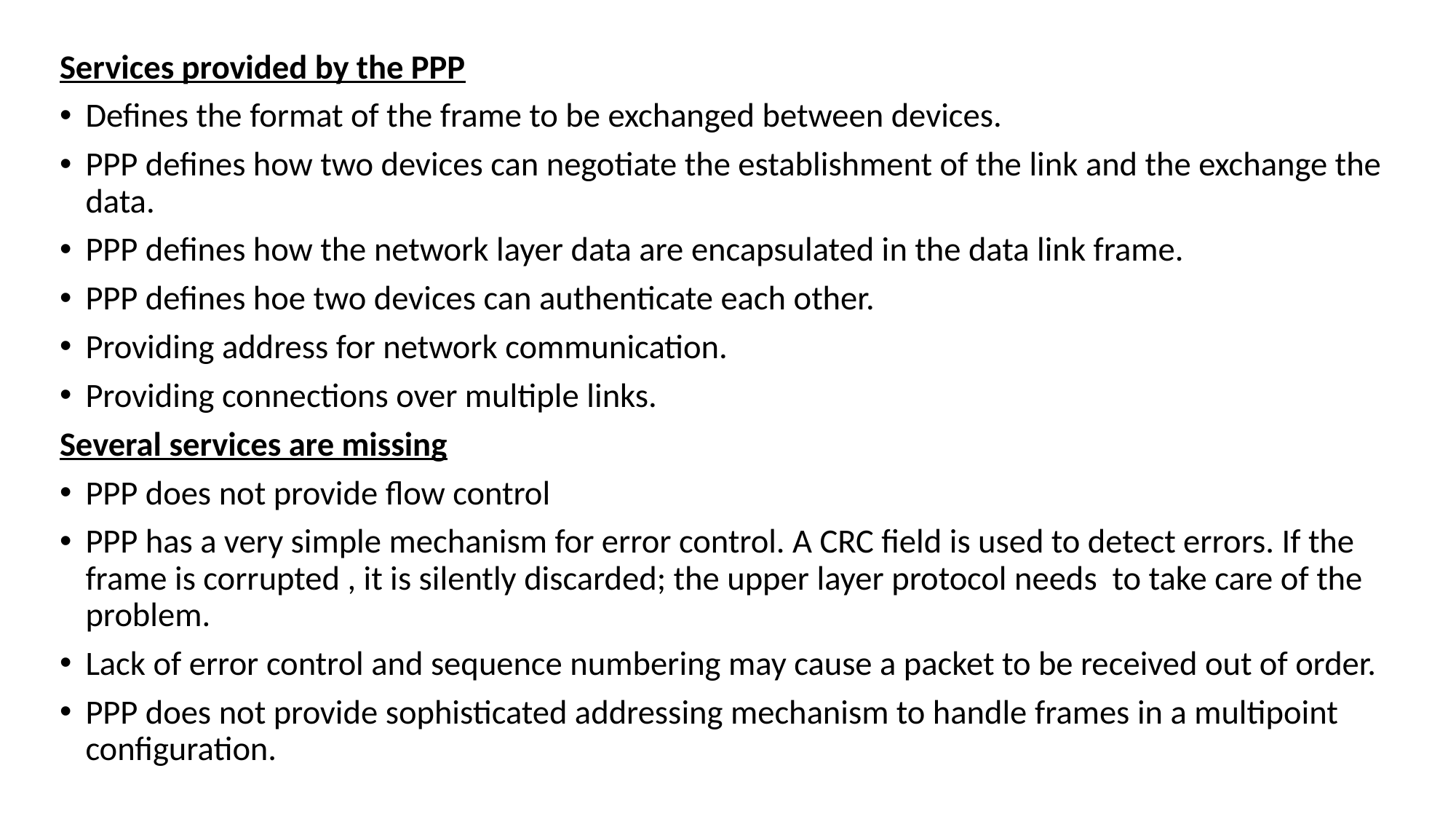

Services provided by the PPP
Defines the format of the frame to be exchanged between devices.
PPP defines how two devices can negotiate the establishment of the link and the exchange the data.
PPP defines how the network layer data are encapsulated in the data link frame.
PPP defines hoe two devices can authenticate each other.
Providing address for network communication.
Providing connections over multiple links.
Several services are missing
PPP does not provide flow control
PPP has a very simple mechanism for error control. A CRC field is used to detect errors. If the frame is corrupted , it is silently discarded; the upper layer protocol needs  to take care of the problem.
Lack of error control and sequence numbering may cause a packet to be received out of order.
PPP does not provide sophisticated addressing mechanism to handle frames in a multipoint configuration.